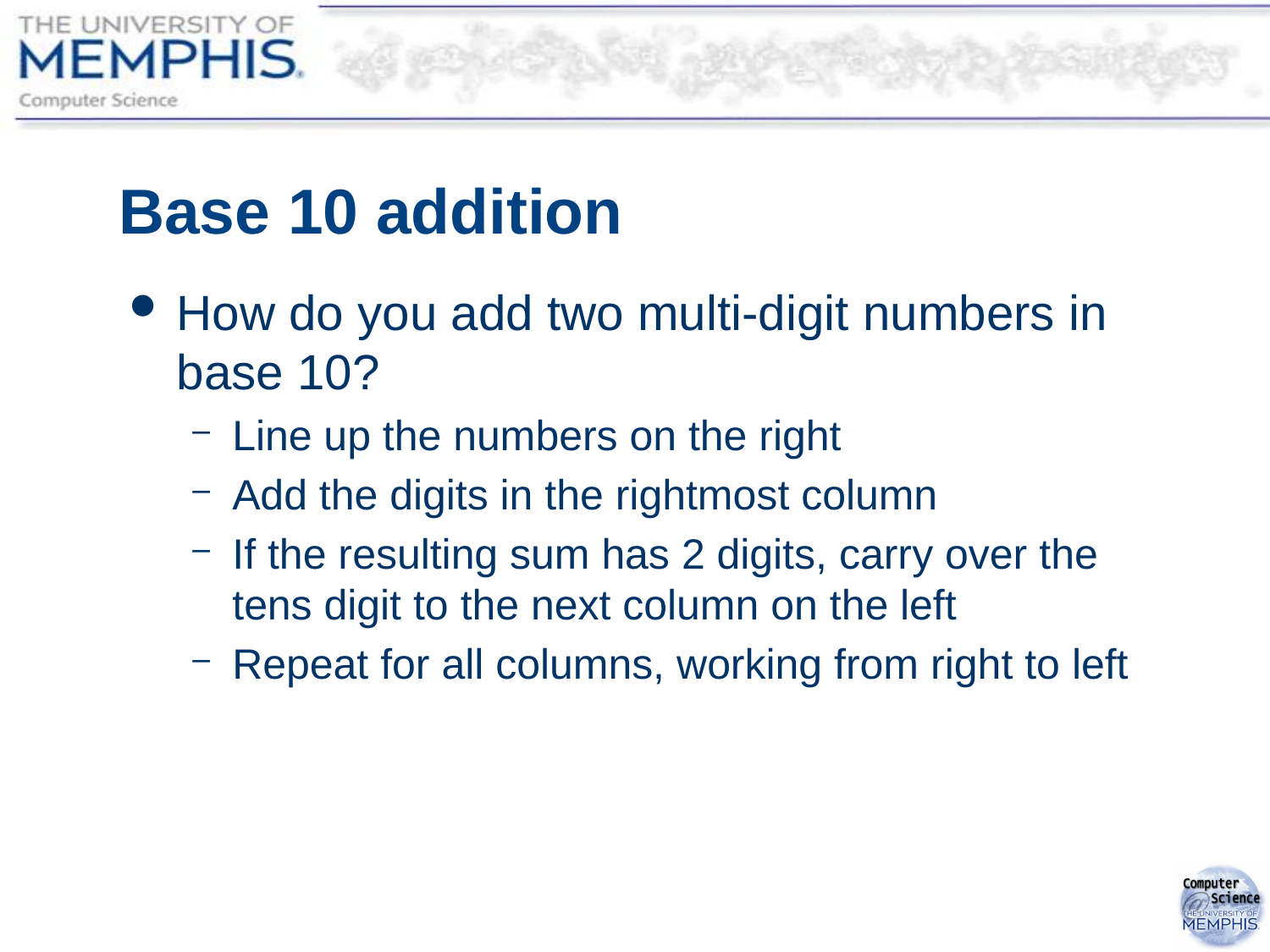

# Base 10 addition
How do you add two multi-digit numbers in base 10?
Line up the numbers on the right
Add the digits in the rightmost column
If the resulting sum has 2 digits, carry over the tens digit to the next column on the left
Repeat for all columns, working from right to left